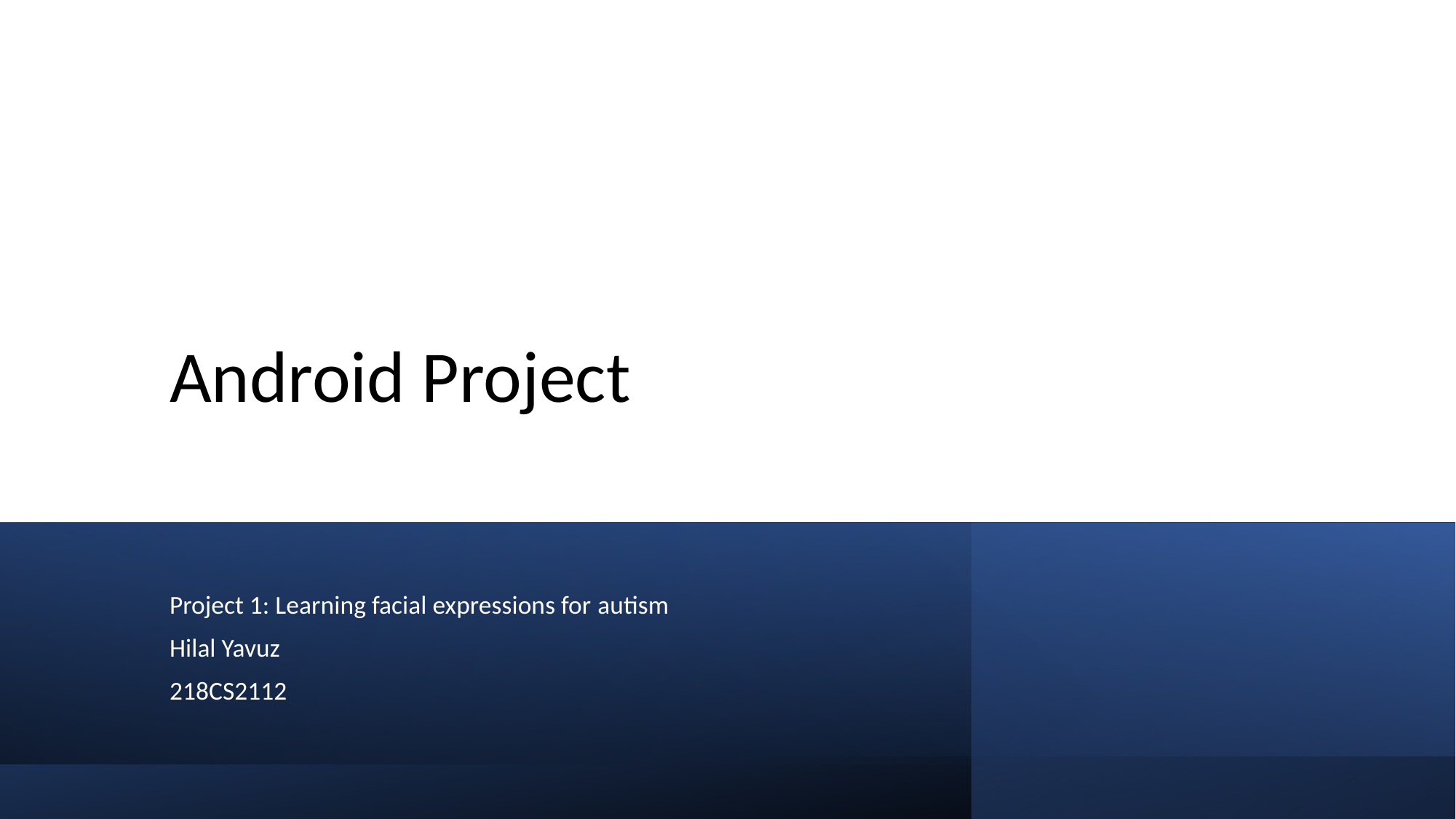

# Android Project

Project 1: Learning facial expressions for autism
Hilal Yavuz
218CS2112